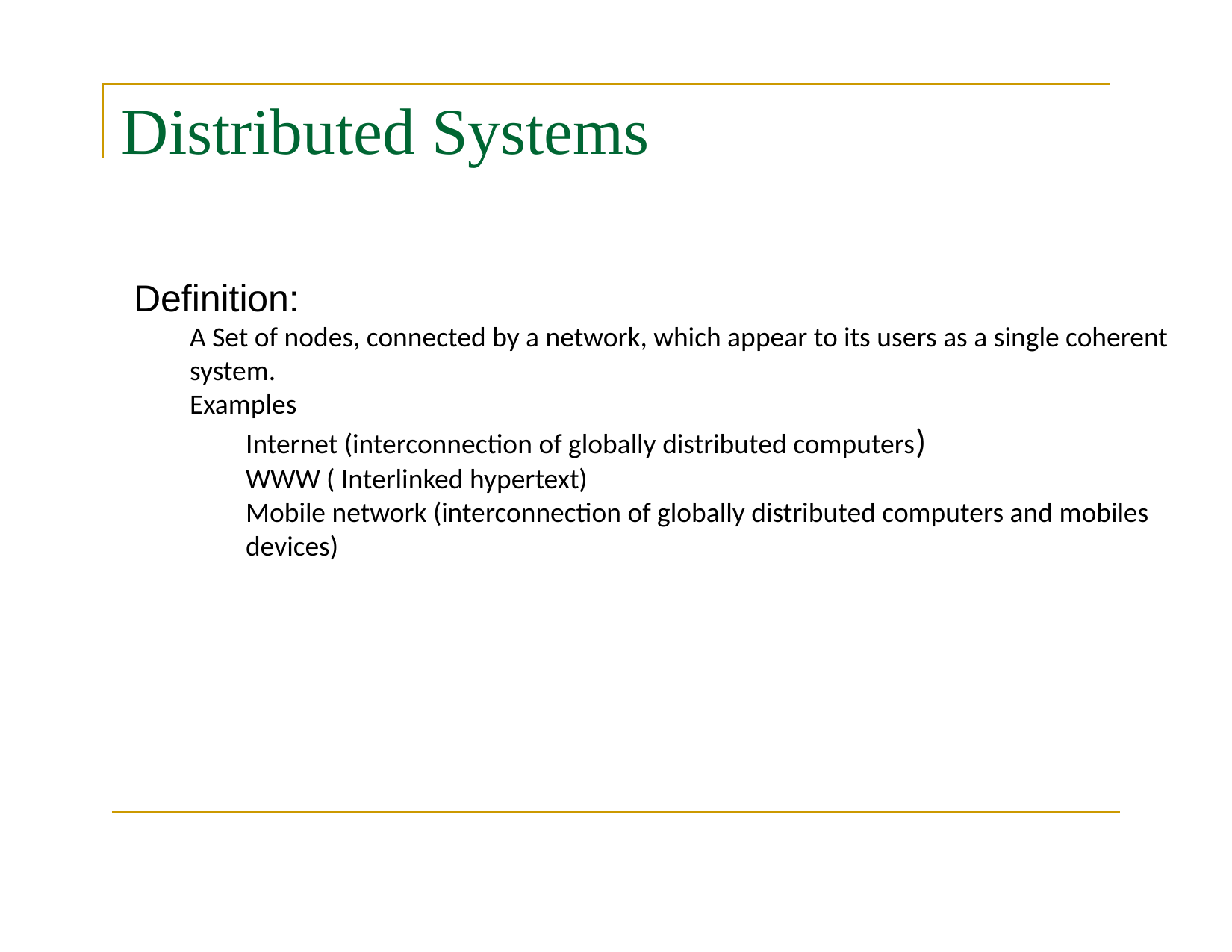

# Distributed Systems
Definition:
A Set of nodes, connected by a network, which appear to its users as a single coherent system.
Examples
Internet (interconnection of globally distributed computers)
WWW ( Interlinked hypertext)
Mobile network (interconnection of globally distributed computers and mobiles devices)